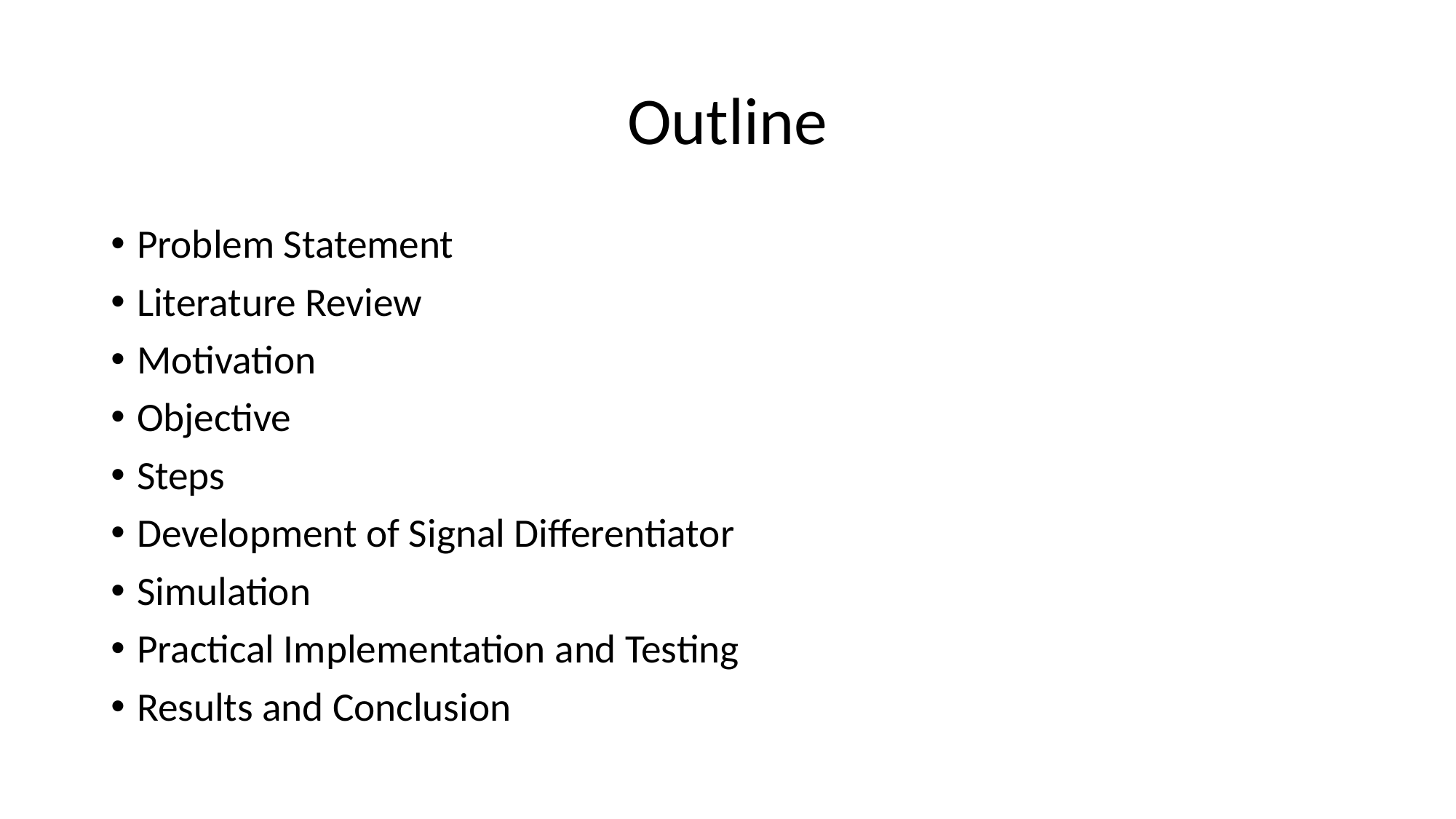

# Outline
Problem Statement
Literature Review
Motivation
Objective
Steps
Development of Signal Differentiator
Simulation
Practical Implementation and Testing
Results and Conclusion